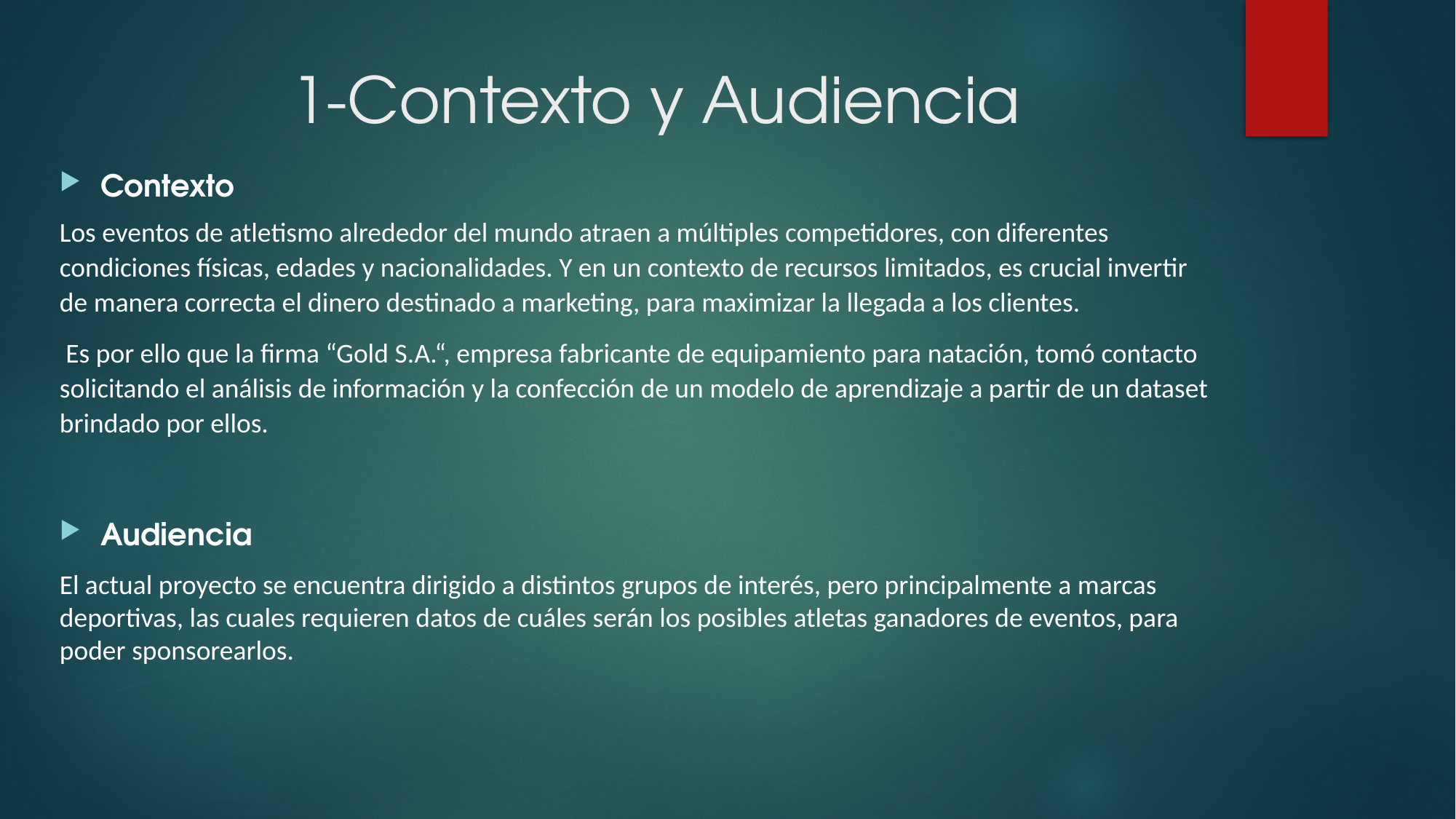

# 1-Contexto y Audiencia
Contexto
Los eventos de atletismo alrededor del mundo atraen a múltiples competidores, con diferentes condiciones físicas, edades y nacionalidades. Y en un contexto de recursos limitados, es crucial invertir de manera correcta el dinero destinado a marketing, para maximizar la llegada a los clientes.
 Es por ello que la firma “Gold S.A.“, empresa fabricante de equipamiento para natación, tomó contacto solicitando el análisis de información y la confección de un modelo de aprendizaje a partir de un dataset brindado por ellos.

Audiencia
El actual proyecto se encuentra dirigido a distintos grupos de interés, pero principalmente a marcas deportivas, las cuales requieren datos de cuáles serán los posibles atletas ganadores de eventos, para poder sponsorearlos.